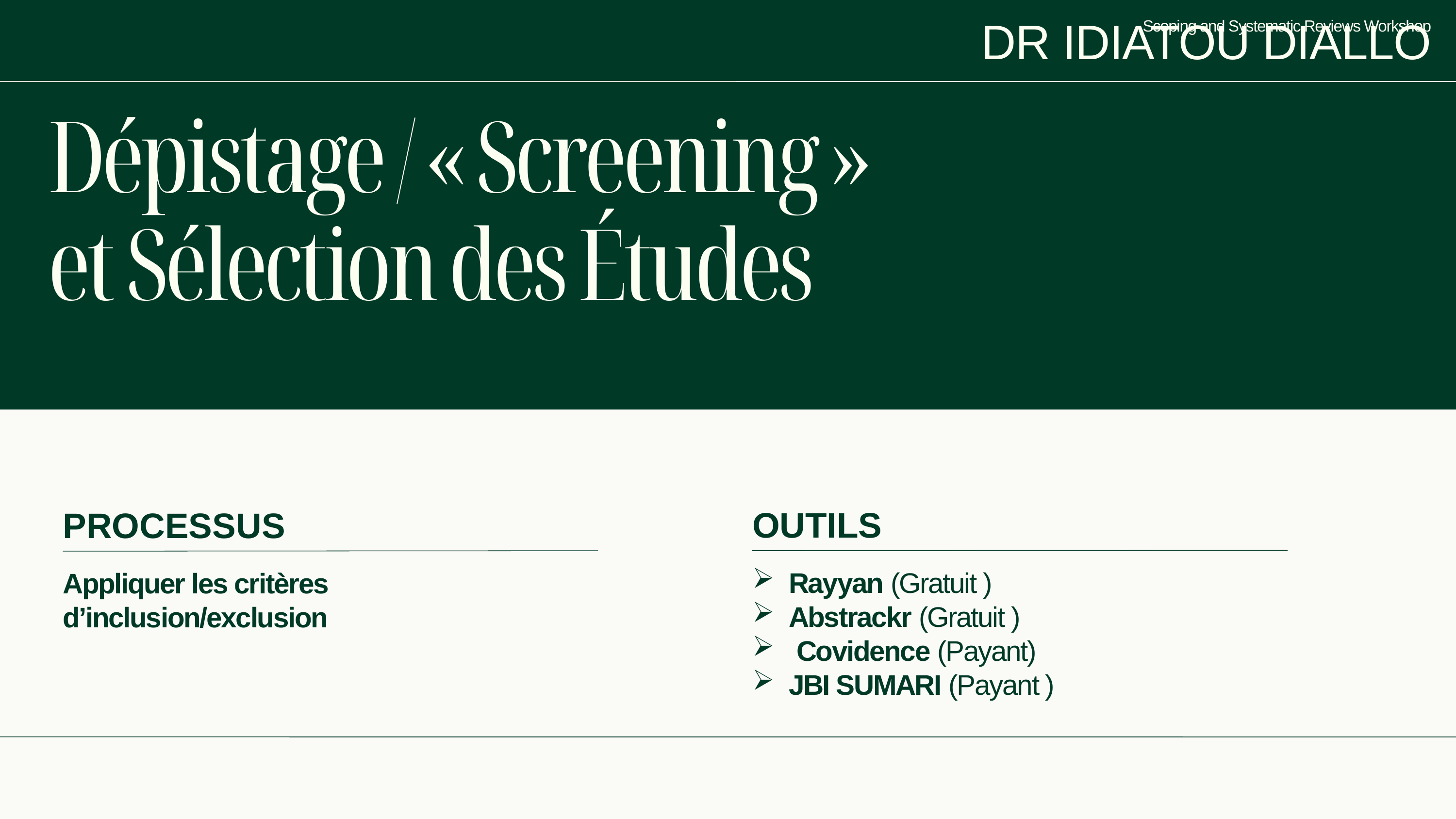

Scoping and Systematic Reviews Workshop

DR IDIATOU DIALLO

Dépistage / « Screening » et Sélection des Études
OUTILS
Rayyan (Gratuit )
Abstrackr (Gratuit )
 Covidence (Payant)
JBI SUMARI (Payant )
PROCESSUS
Appliquer les critères d’inclusion/exclusion